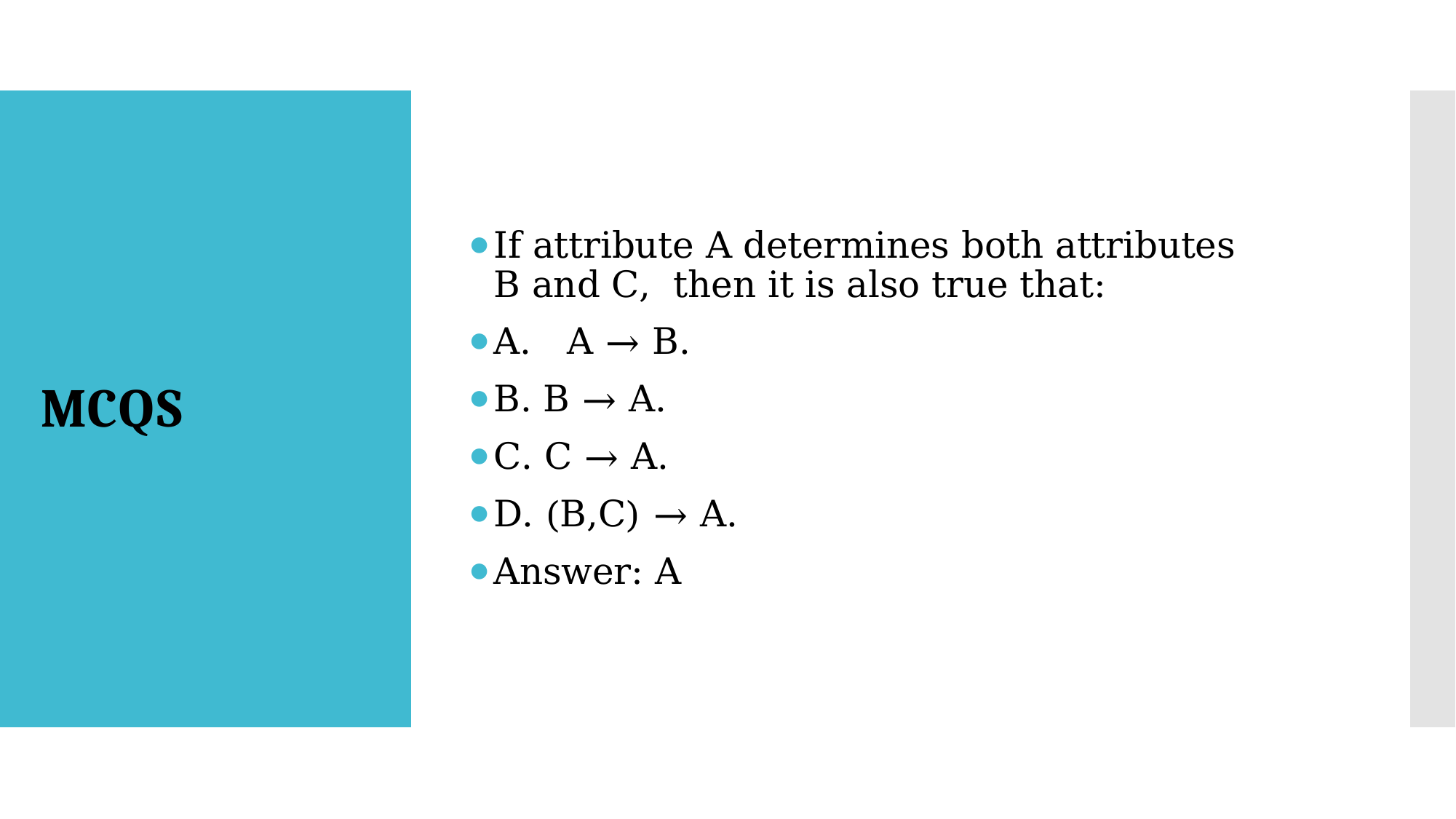

If attribute A determines both attributes B and C,  then it is also true that:
A.	A → B.
B. B → A.
C. C → A.
D. (B,C) → A.
Answer: A
MCQS